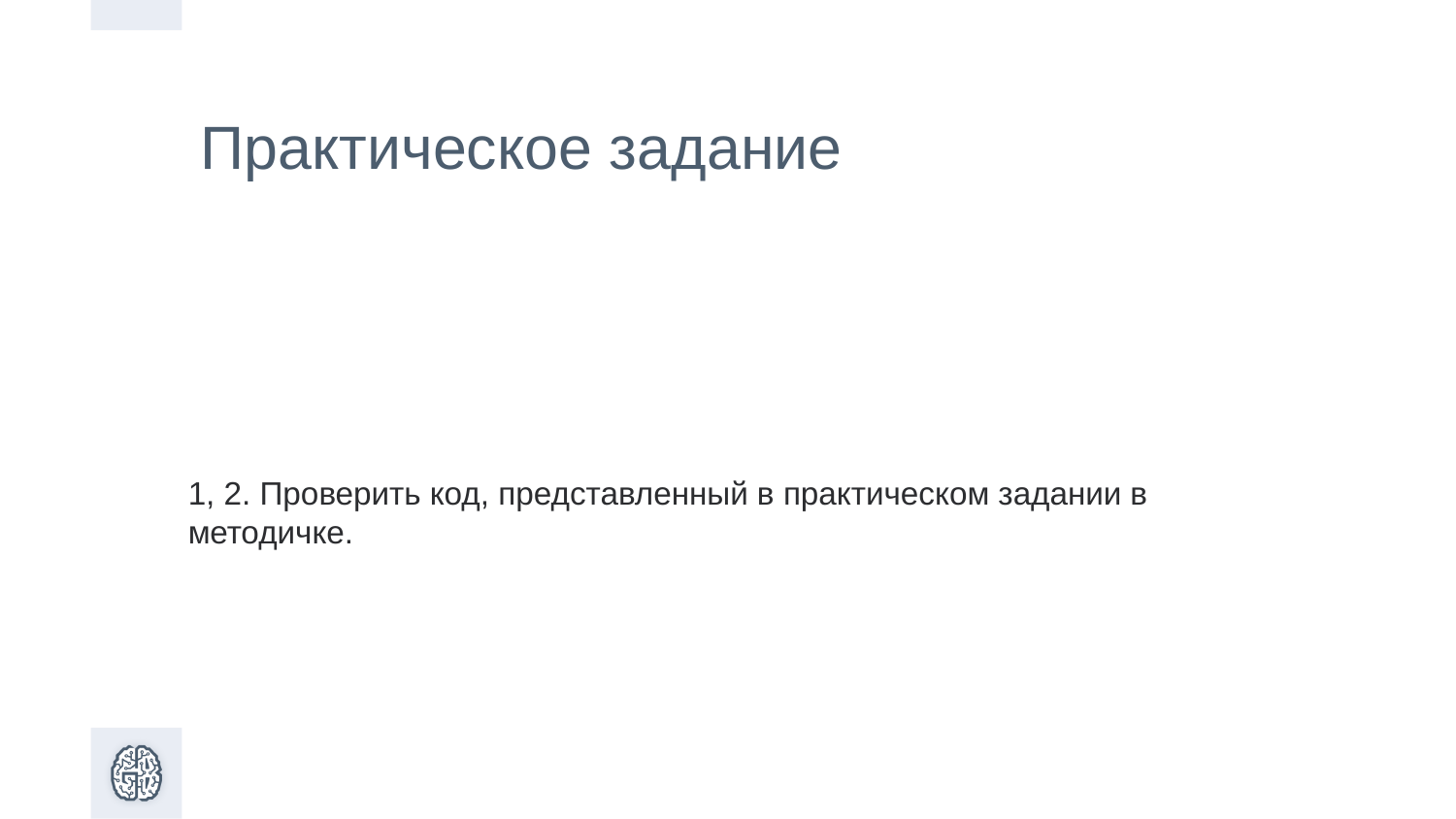

# Практическое задание
1, 2. Проверить код, представленный в практическом задании в методичке.